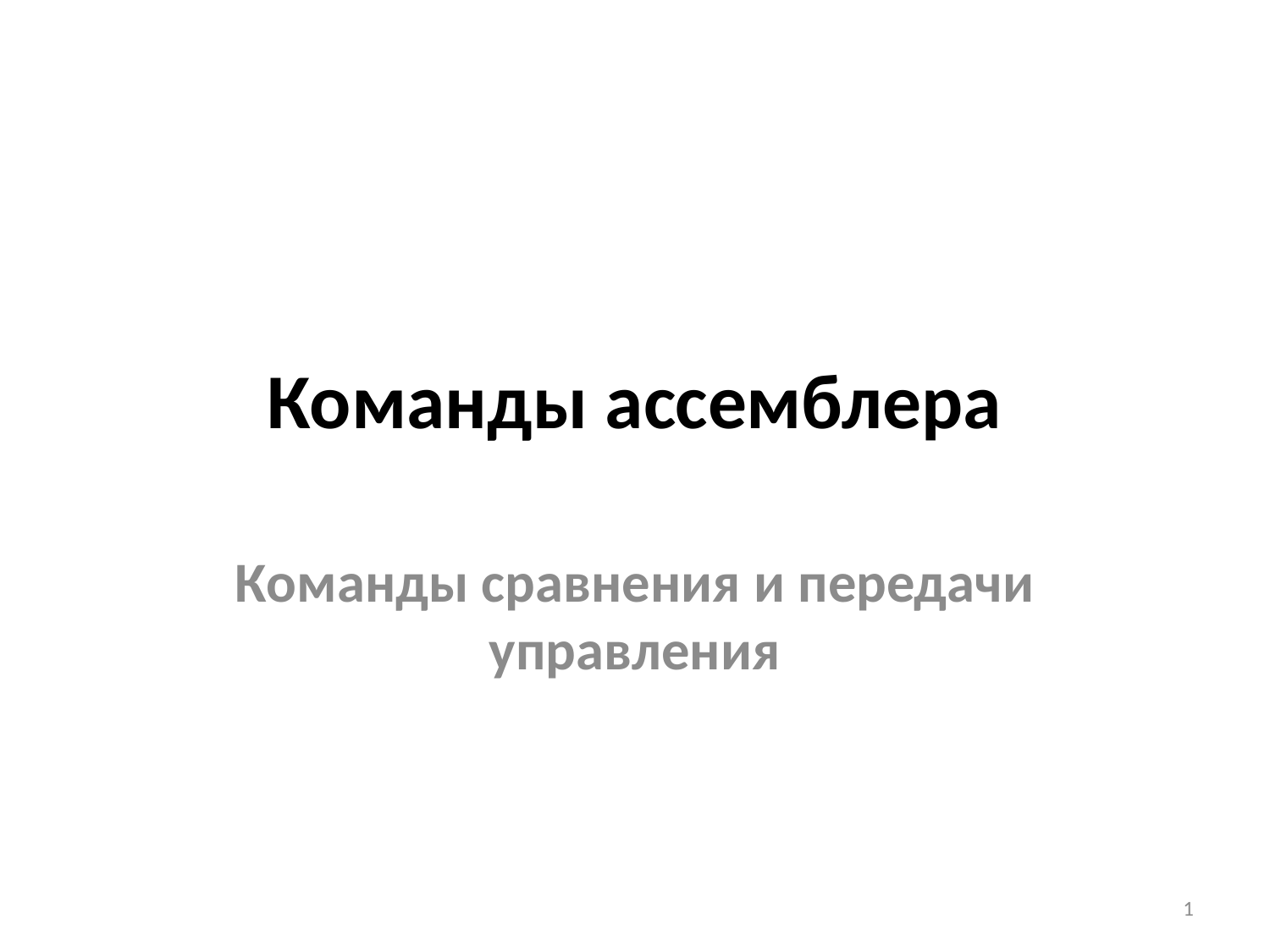

# Команды ассемблера
Команды сравнения и передачи управления
1